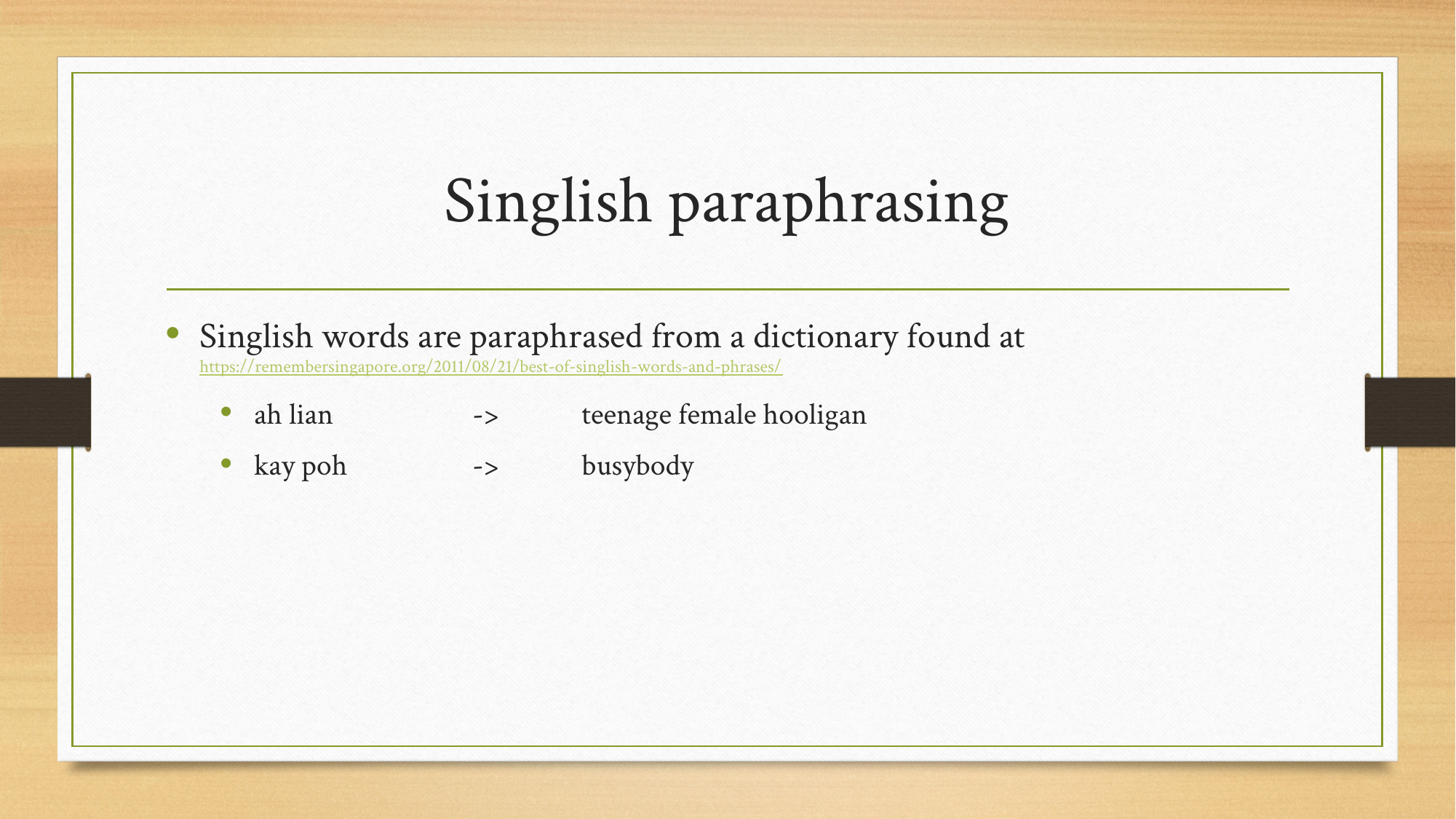

# Singlish paraphrasing
Singlish words are paraphrased from a dictionary found at https://remembersingapore.org/2011/08/21/best-of-singlish-words-and-phrases/
ah lian 		-> 	teenage female hooligan
kay poh 		-> 	busybody